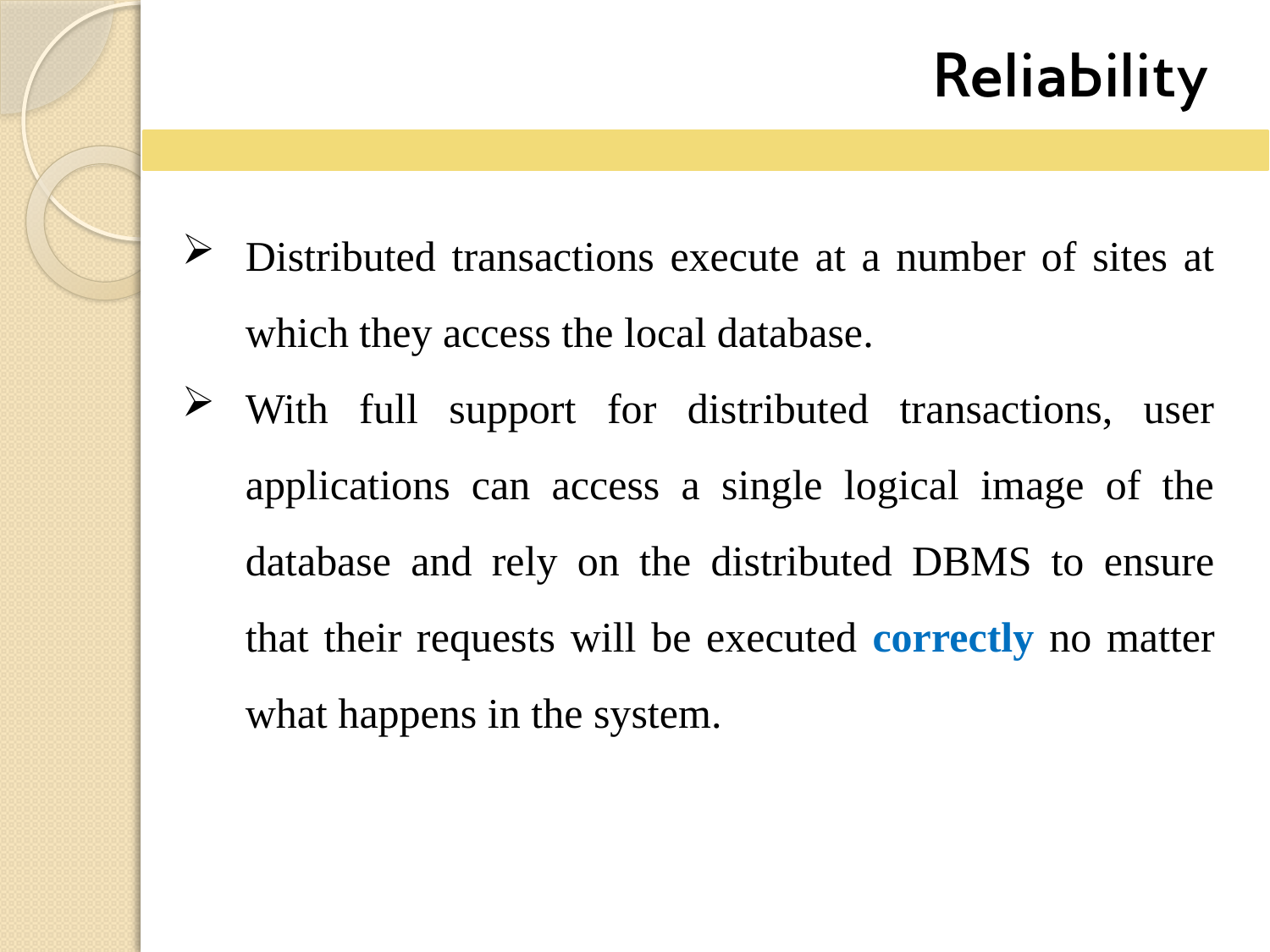

Reliability

Distributed transactions execute at a number of sites at which they access the local database.
With full support for distributed transactions, user applications can access a single logical image of the database and rely on the distributed DBMS to ensure that their requests will be executed correctly no matter what happens in the system.